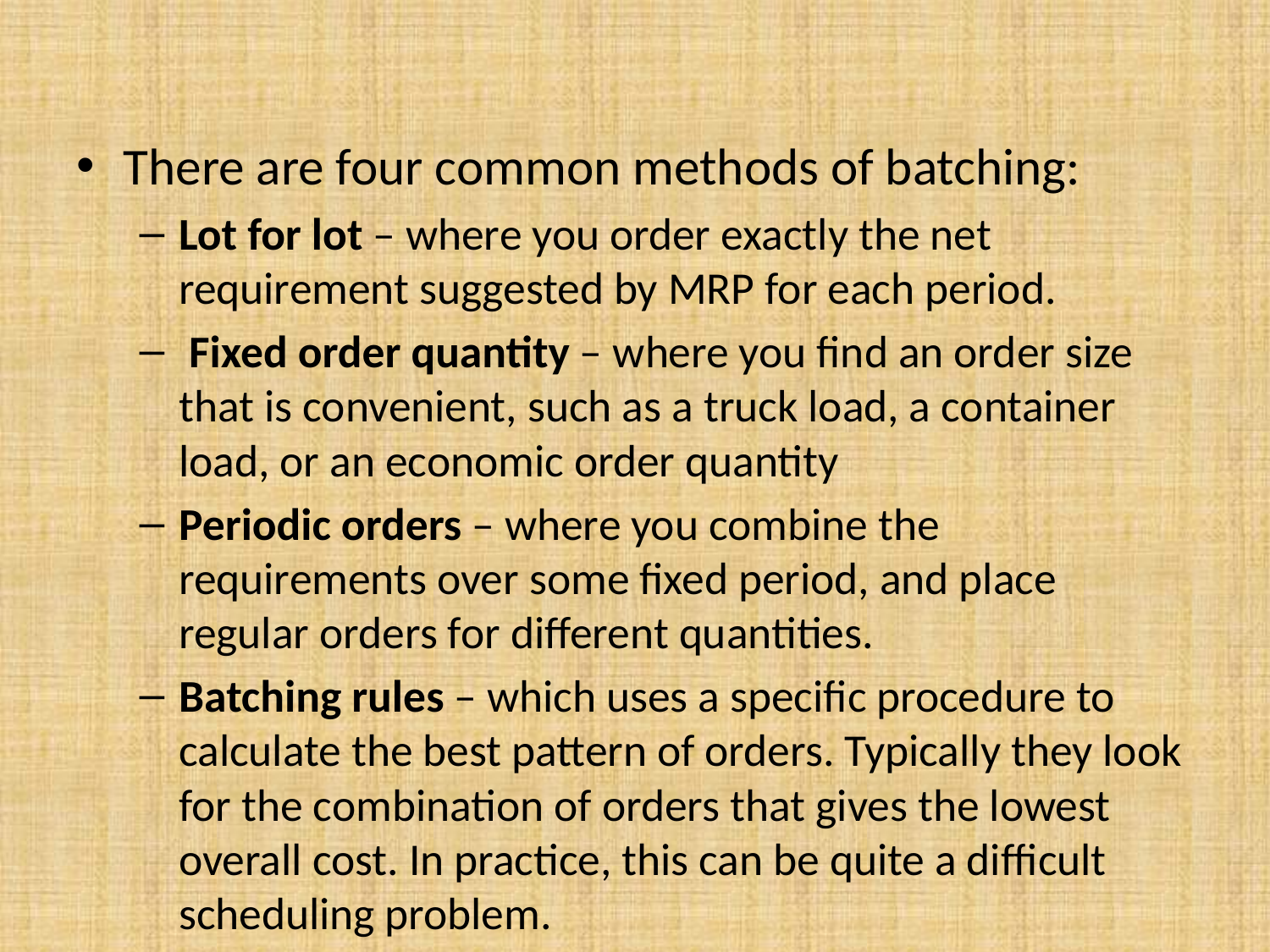

#
There are four common methods of batching:
Lot for lot – where you order exactly the net requirement suggested by MRP for each period.
 Fixed order quantity – where you ﬁnd an order size that is convenient, such as a truck load, a container load, or an economic order quantity
Periodic orders – where you combine the requirements over some ﬁxed period, and place regular orders for different quantities.
Batching rules – which uses a speciﬁc procedure to calculate the best pattern of orders. Typically they look for the combination of orders that gives the lowest overall cost. In practice, this can be quite a difﬁcult scheduling problem.